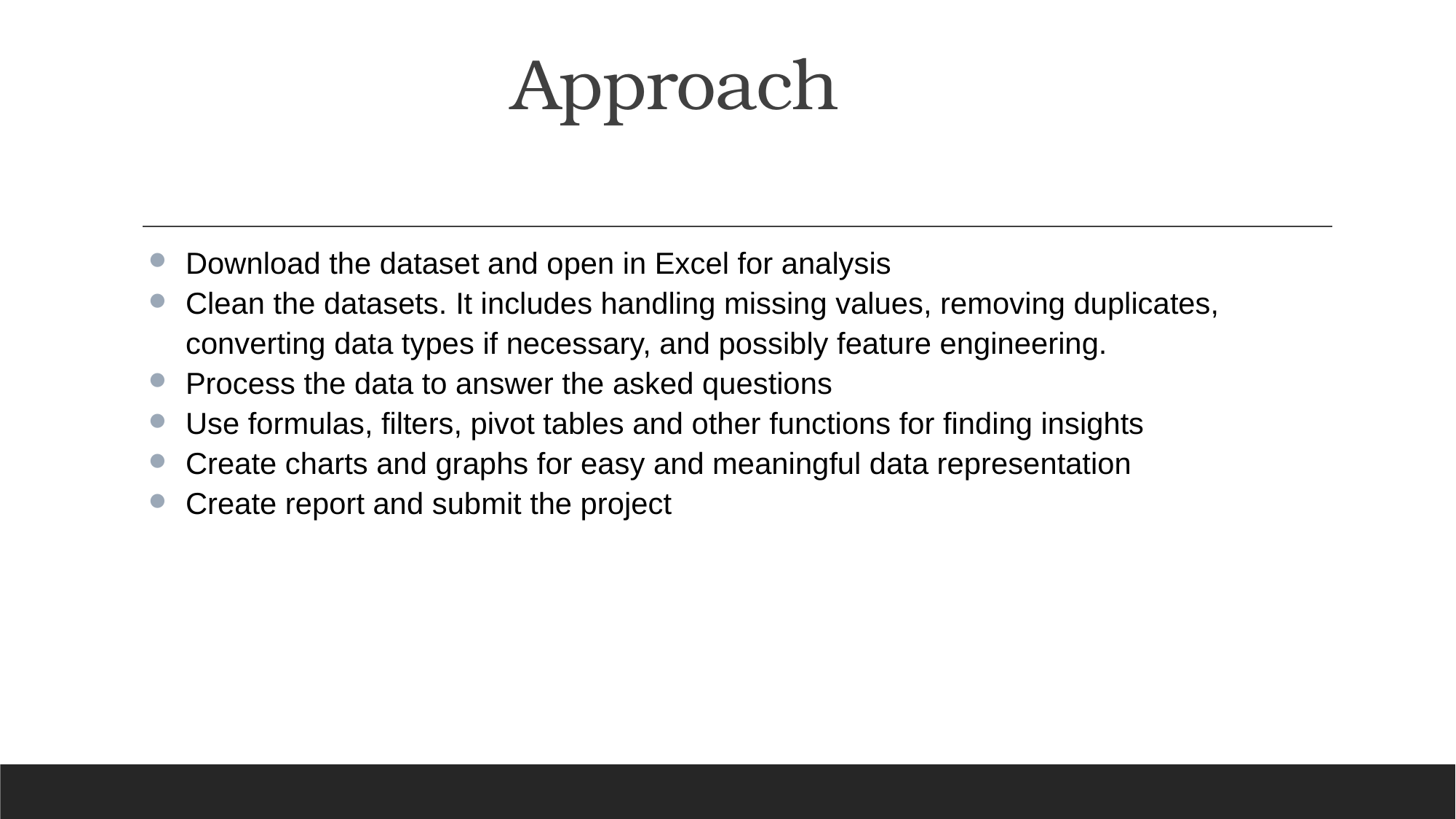

# Approach
Download the dataset and open in Excel for analysis
Clean the datasets. It includes handling missing values, removing duplicates, converting data types if necessary, and possibly feature engineering.
Process the data to answer the asked questions
Use formulas, filters, pivot tables and other functions for finding insights
Create charts and graphs for easy and meaningful data representation
Create report and submit the project